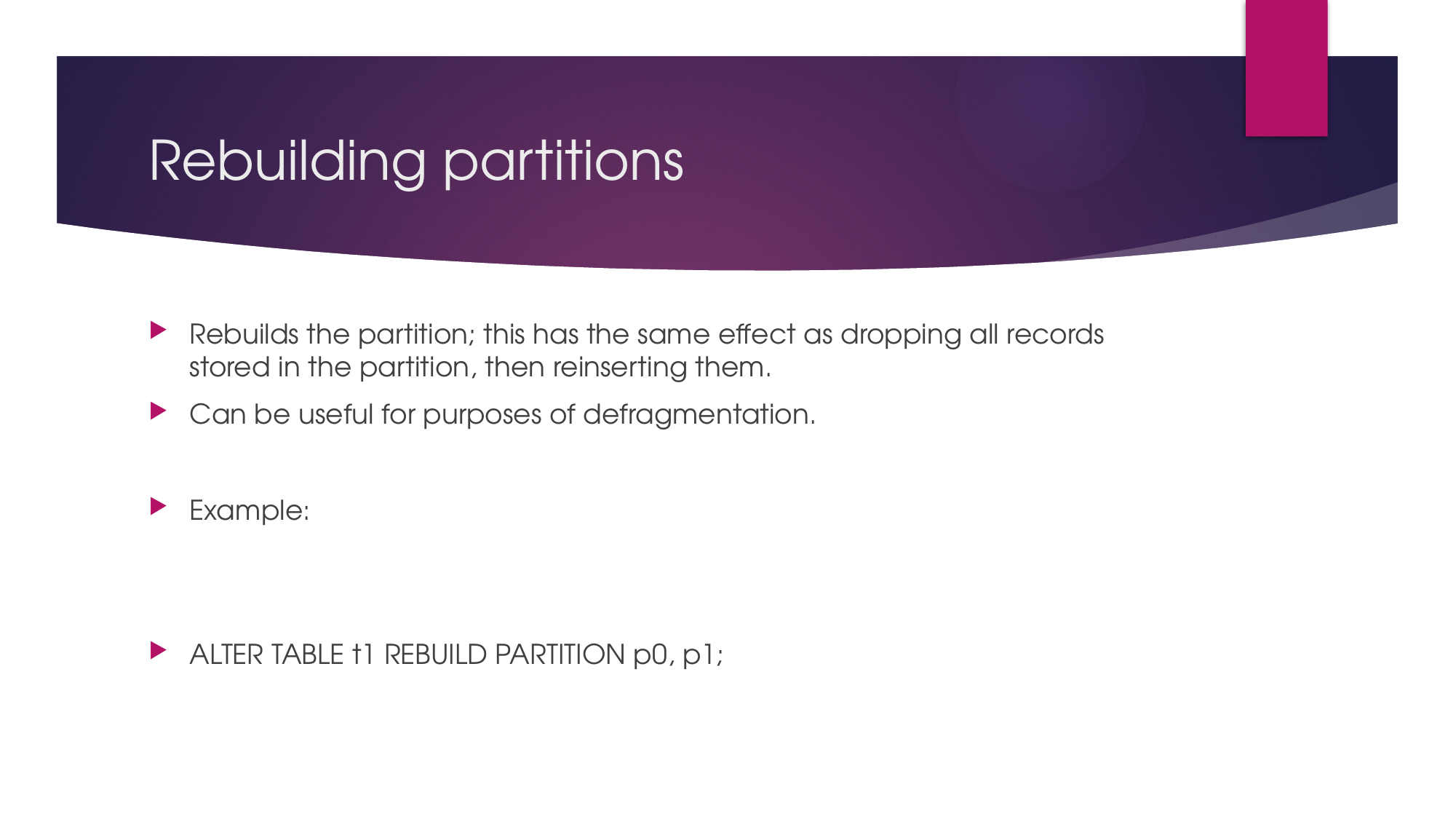

# Rebuilding partitions
Rebuilds the partition; this has the same effect as dropping all records stored in the partition, then reinserting them.
Can be useful for purposes of defragmentation.

Example:

ALTER TABLE t1 REBUILD PARTITION p0, p1;